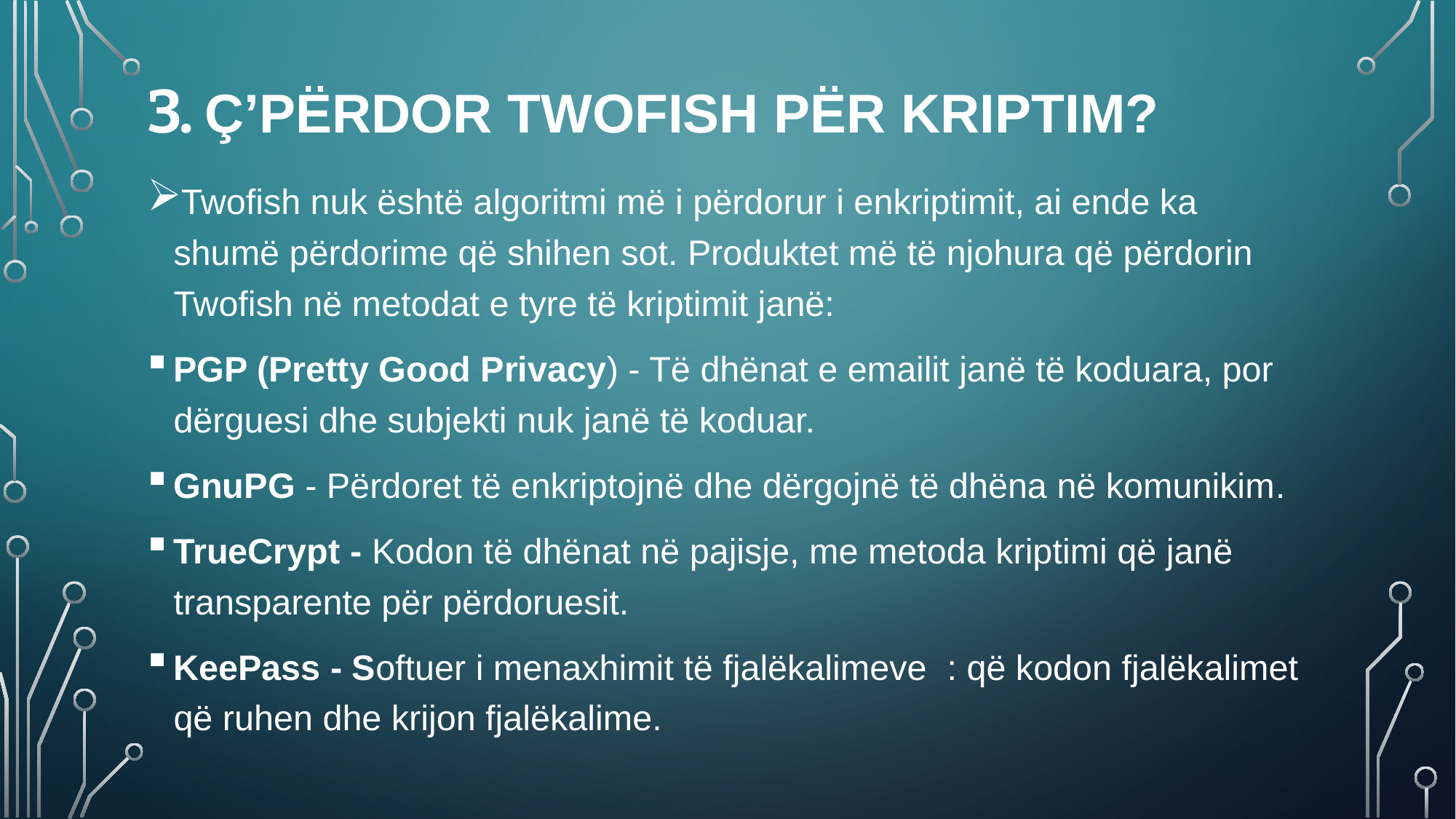

# 3. Ç’përdor Twofish për kriptim?
Twofish nuk është algoritmi më i përdorur i enkriptimit, ai ende ka shumë përdorime që shihen sot. Produktet më të njohura që përdorin Twofish në metodat e tyre të kriptimit janë:
PGP (Pretty Good Privacy) - Të dhënat e emailit janë të koduara, por dërguesi dhe subjekti nuk janë të koduar.
GnuPG - Përdoret të enkriptojnë dhe dërgojnë të dhëna në komunikim.
TrueCrypt - Kodon të dhënat në pajisje, me metoda kriptimi që janë transparente për përdoruesit.
KeePass - Softuer i menaxhimit të fjalëkalimeve  : që kodon fjalëkalimet që ruhen dhe krijon fjalëkalime.